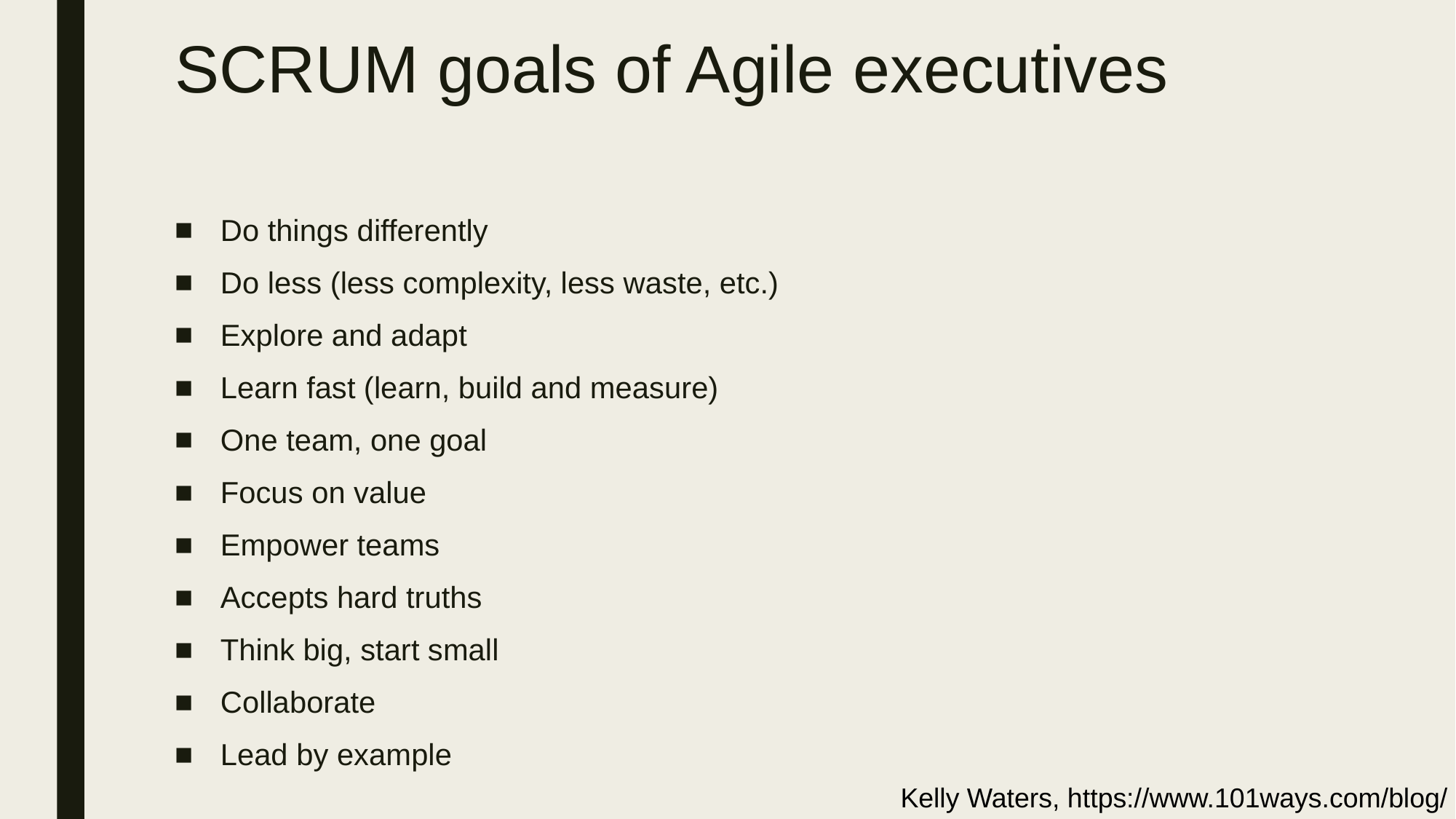

# SCRUM goals of Agile executives
Do things differently
Do less (less complexity, less waste, etc.)
Explore and adapt
Learn fast (learn, build and measure)
One team, one goal
Focus on value
Empower teams
Accepts hard truths
Think big, start small
Collaborate
Lead by example
Kelly Waters, https://www.101ways.com/blog/